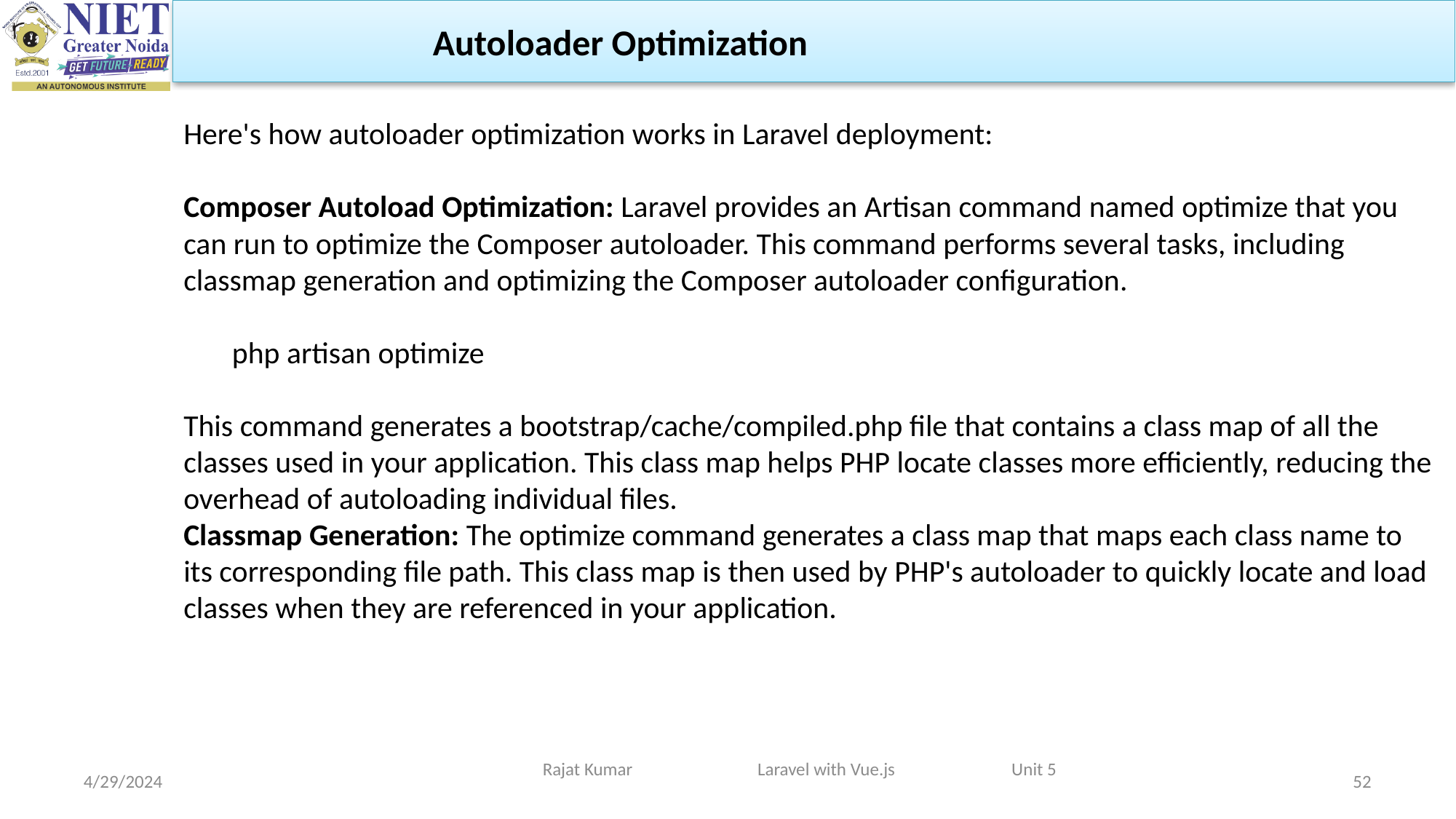

Autoloader Optimization
Here's how autoloader optimization works in Laravel deployment:

Composer Autoload Optimization: Laravel provides an Artisan command named optimize that you can run to optimize the Composer autoloader. This command performs several tasks, including classmap generation and optimizing the Composer autoloader configuration.

       php artisan optimize

This command generates a bootstrap/cache/compiled.php file that contains a class map of all the classes used in your application. This class map helps PHP locate classes more efficiently, reducing the overhead of autoloading individual files.
Classmap Generation: The optimize command generates a class map that maps each class name to its corresponding file path. This class map is then used by PHP's autoloader to quickly locate and load classes when they are referenced in your application.
Rajat Kumar                              Laravel with Vue.js                            Unit 5
4/29/2024
52